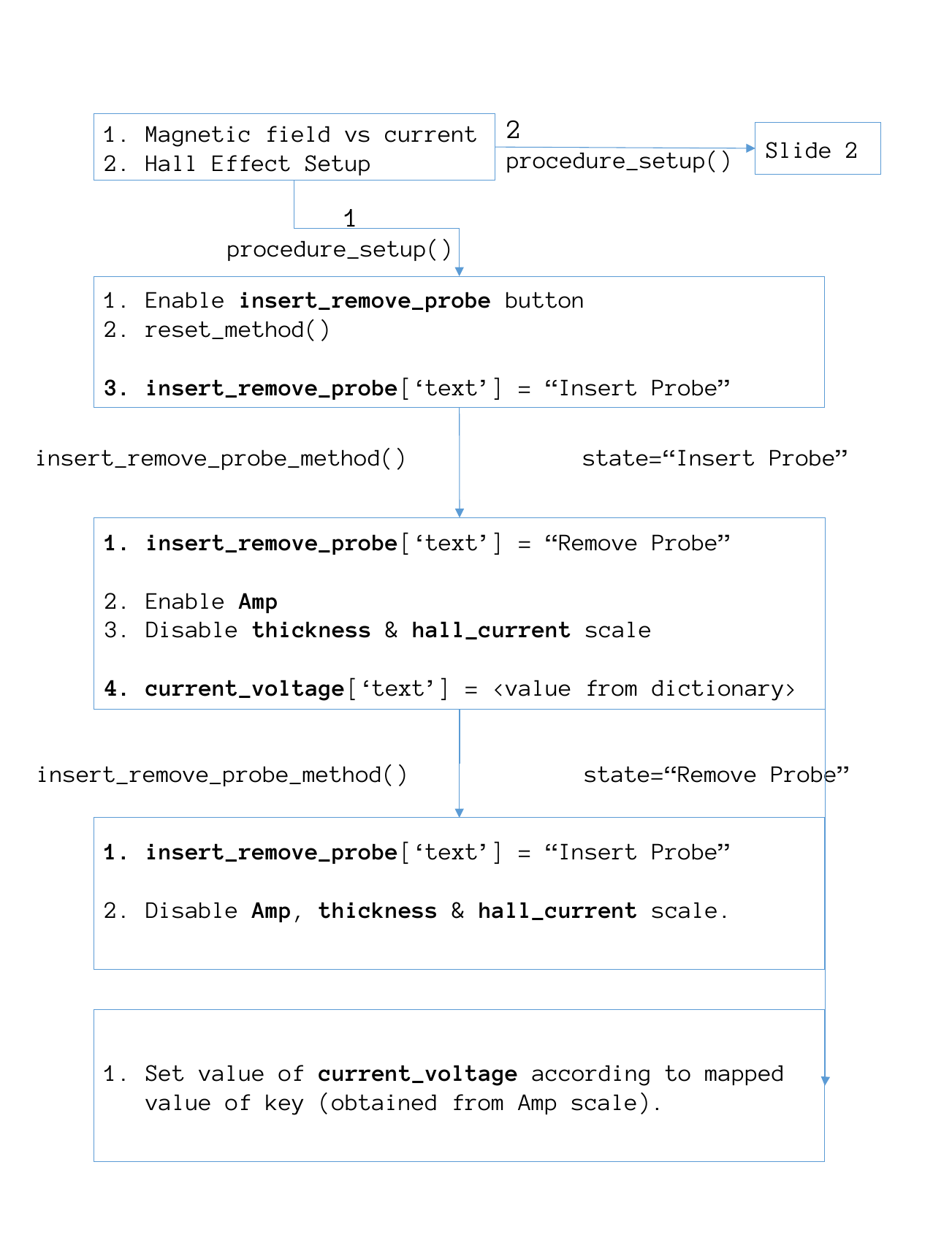

2
procedure_setup()
Magnetic field vs current
Hall Effect Setup
Slide 2
1
procedure_setup()
Enable insert_remove_probe button
reset_method()

insert_remove_probe[‘text’] = “Insert Probe”
insert_remove_probe_method()		state=“Insert Probe”
insert_remove_probe[‘text’] = “Remove Probe”

Enable Amp
Disable thickness & hall_current scale

current_voltage[‘text’] = <value from dictionary>
insert_remove_probe_method()		state=“Remove Probe”
insert_remove_probe[‘text’] = “Insert Probe”

Disable Amp, thickness & hall_current scale.

Set value of current_voltage according to mapped value of key (obtained from Amp scale).